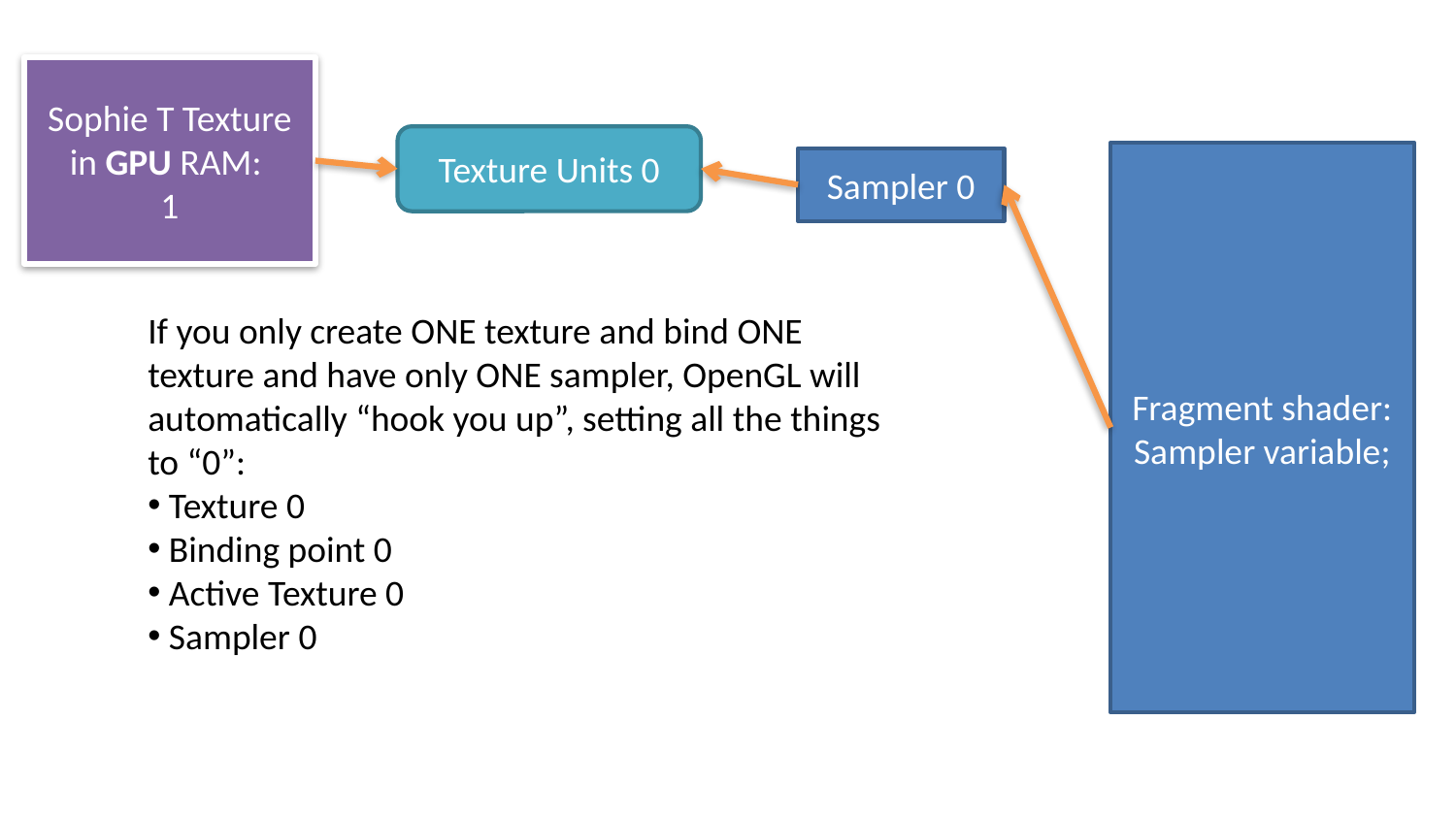

Sophie T Texture in GPU RAM:
1
Texture Units 0
Fragment shader: Sampler variable;
Sampler 0
If you only create ONE texture and bind ONE texture and have only ONE sampler, OpenGL will automatically “hook you up”, setting all the things to “0”:
 Texture 0
 Binding point 0
 Active Texture 0
 Sampler 0